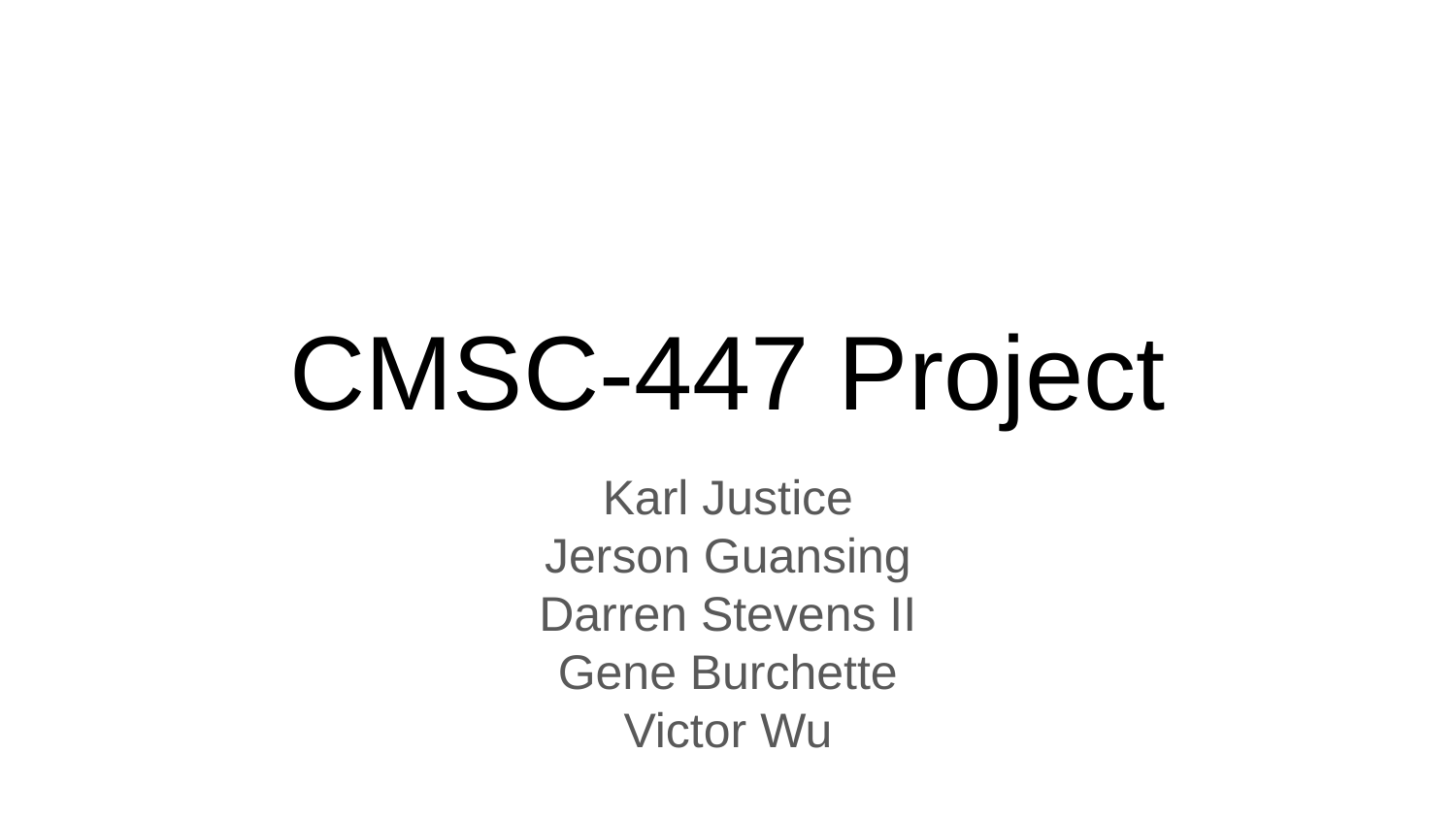

# CMSC-447 Project
Karl Justice
Jerson Guansing
Darren Stevens II
Gene Burchette
Victor Wu